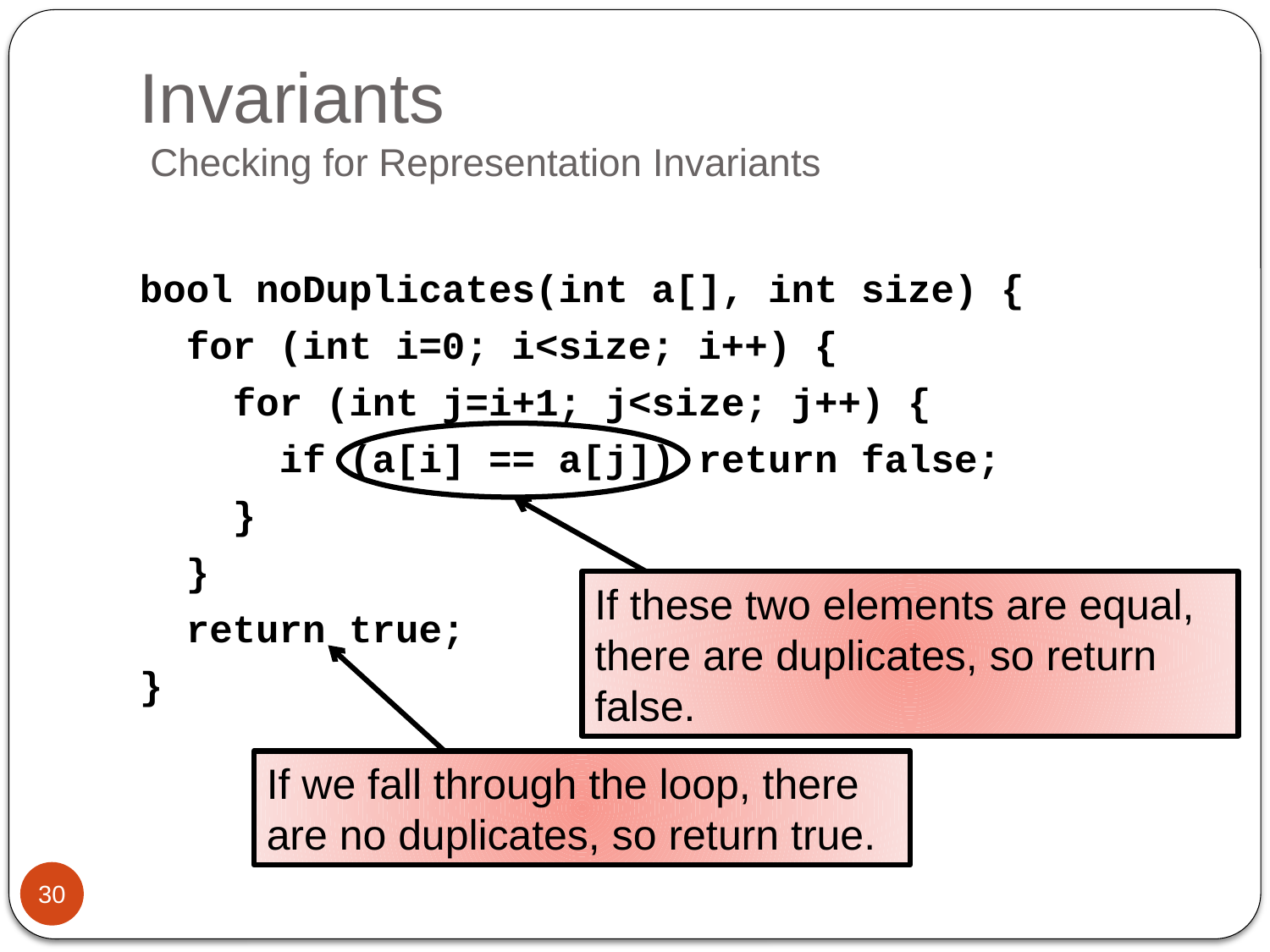

# Invariants Checking for Representation Invariants

bool noDuplicates(int a[], int size) {
  for (int i=0; i<size; i++) {
    for (int j=i+1; j<size; j++) {
      if (a[i] == a[j]) return false;
    }
  }
  return true;
}

If these two elements are equal, there are duplicates, so return false.
If we fall through the loop, there are no duplicates, so return true.
30